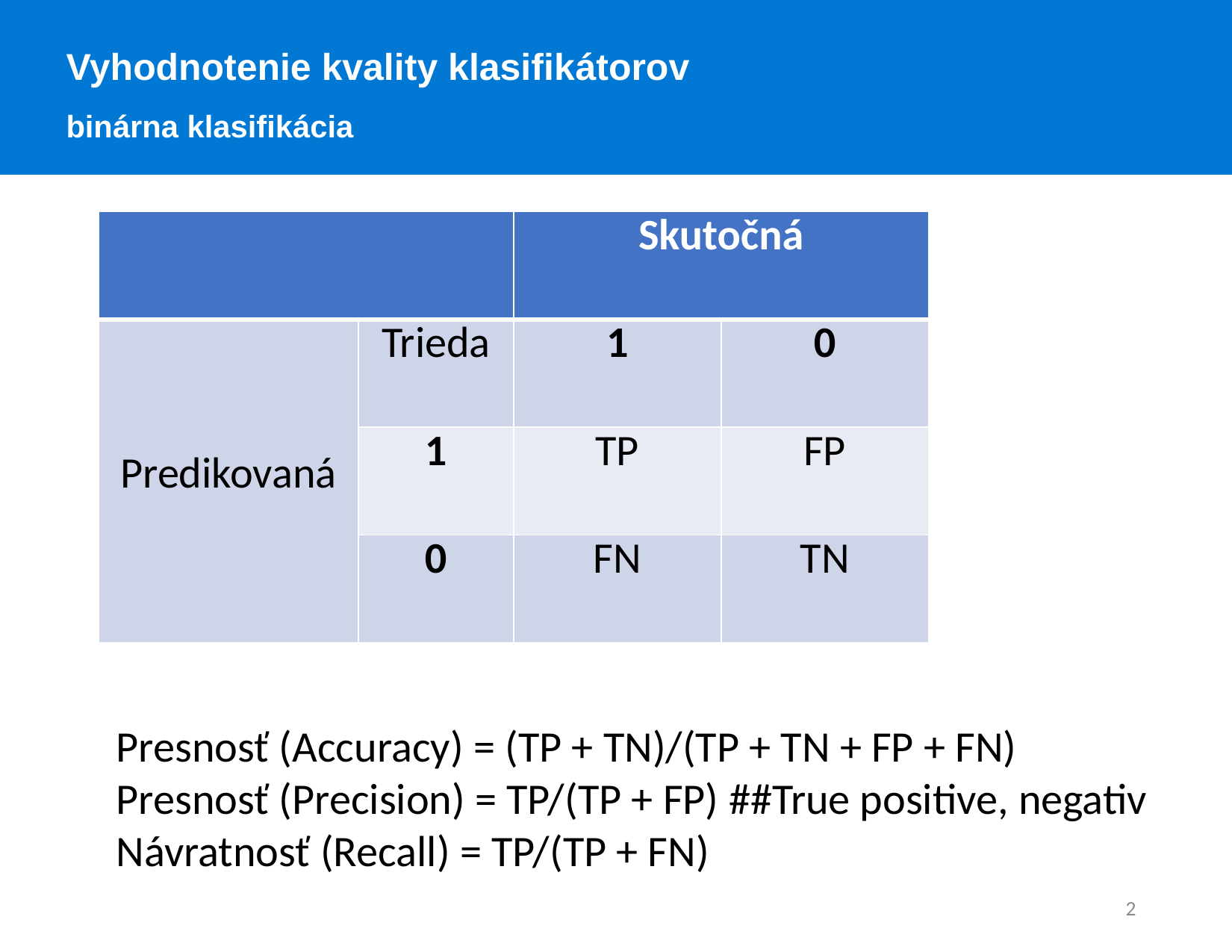

Vyhodnotenie kvality klasifikátorov
binárna klasifikácia

|  |  | Skutočná |  |
| --- | --- | --- | --- |
| Predikovaná | Trieda | 1 | 0 |
|  | 1 | TP | FP |
|  | 0 | FN | TN |
Presnosť (Accuracy) = (TP + TN)/(TP + TN + FP + FN)
Presnosť (Precision) = TP/(TP + FP) ##True positive, negativ
Návratnosť (Recall) = TP/(TP + FN)
2